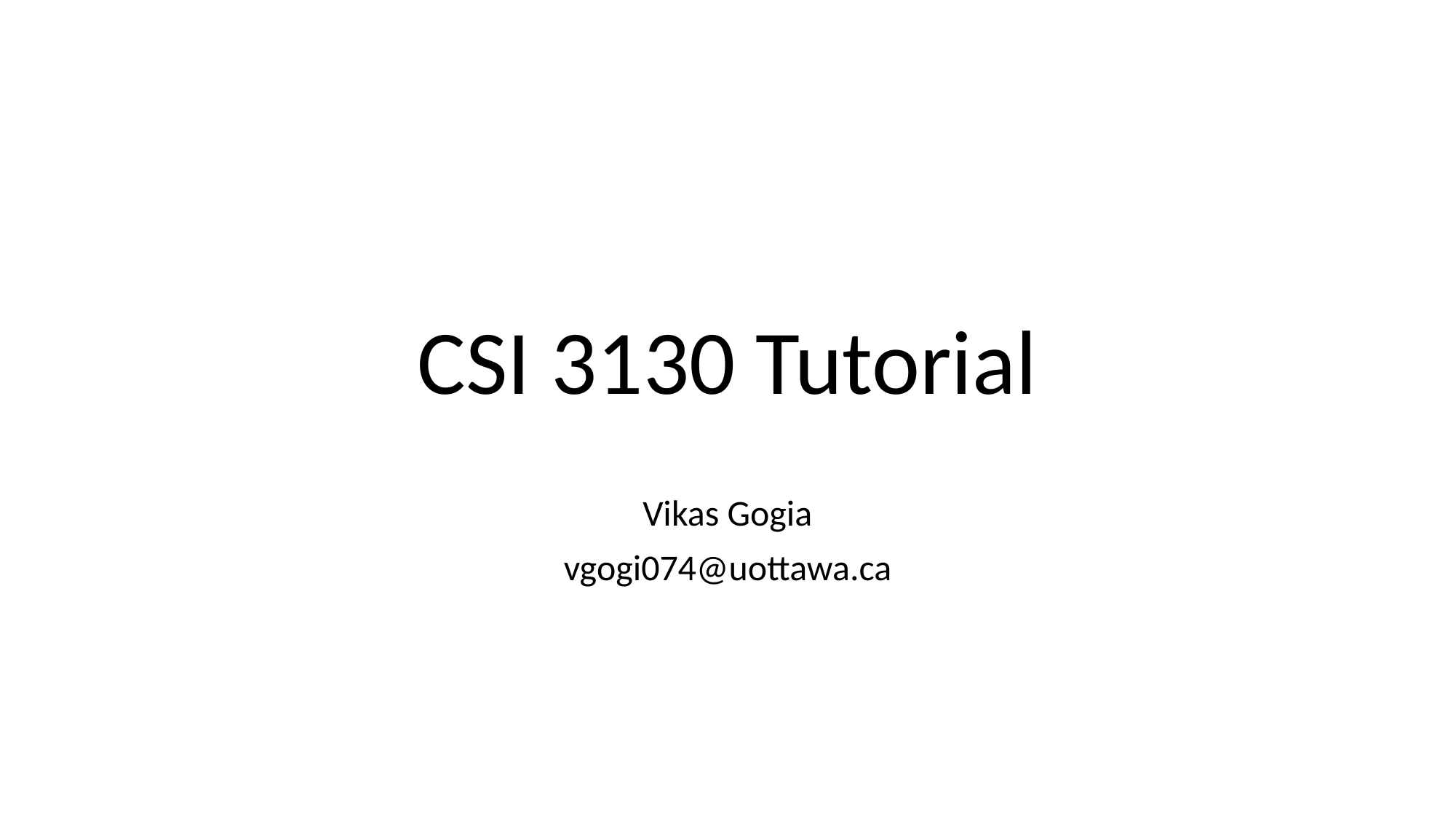

# CSI 3130 Tutorial

Vikas Gogia
vgogi074@uottawa.ca